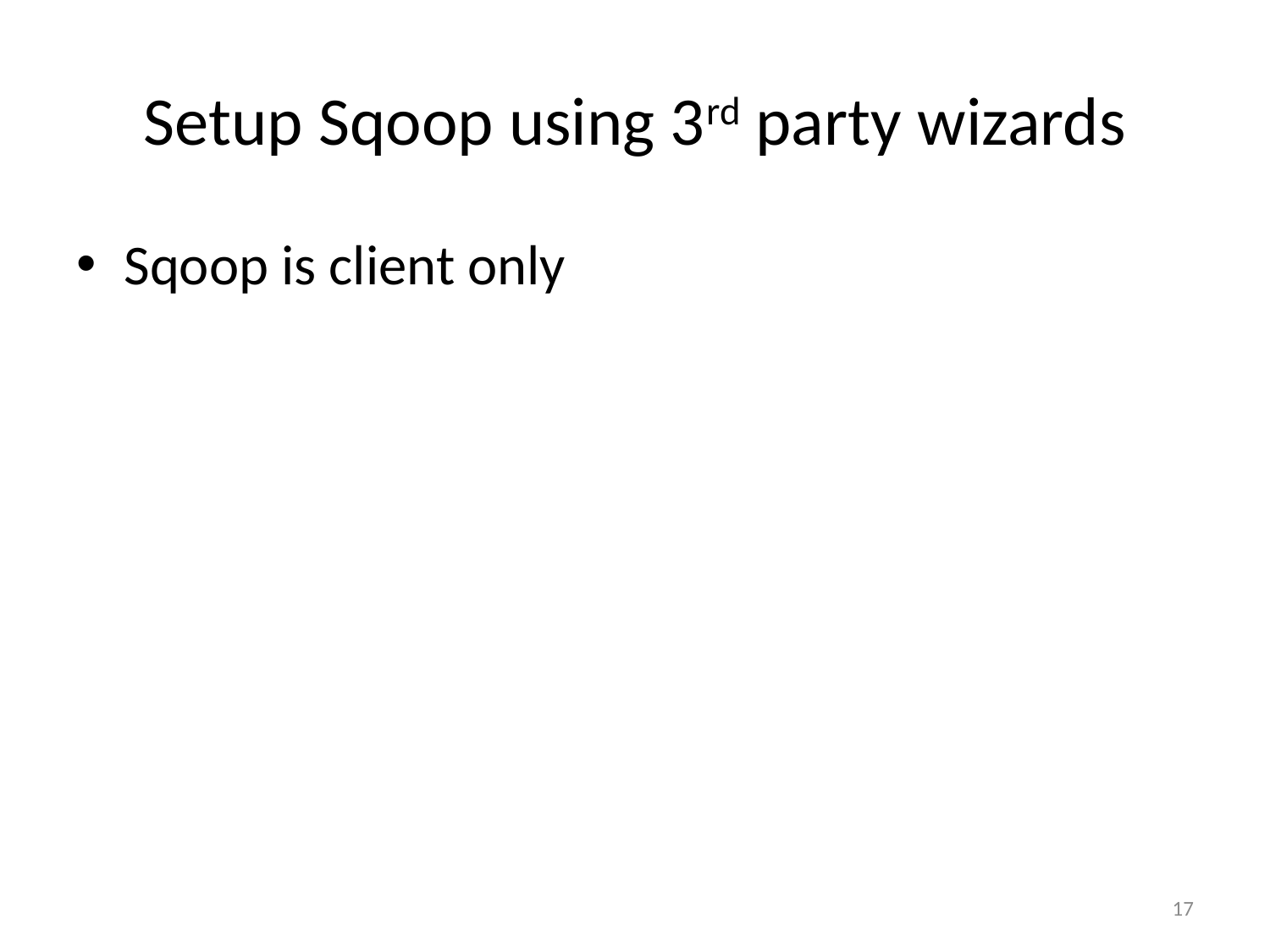

# Setup Sqoop using 3rd party wizards
Sqoop is client only
17